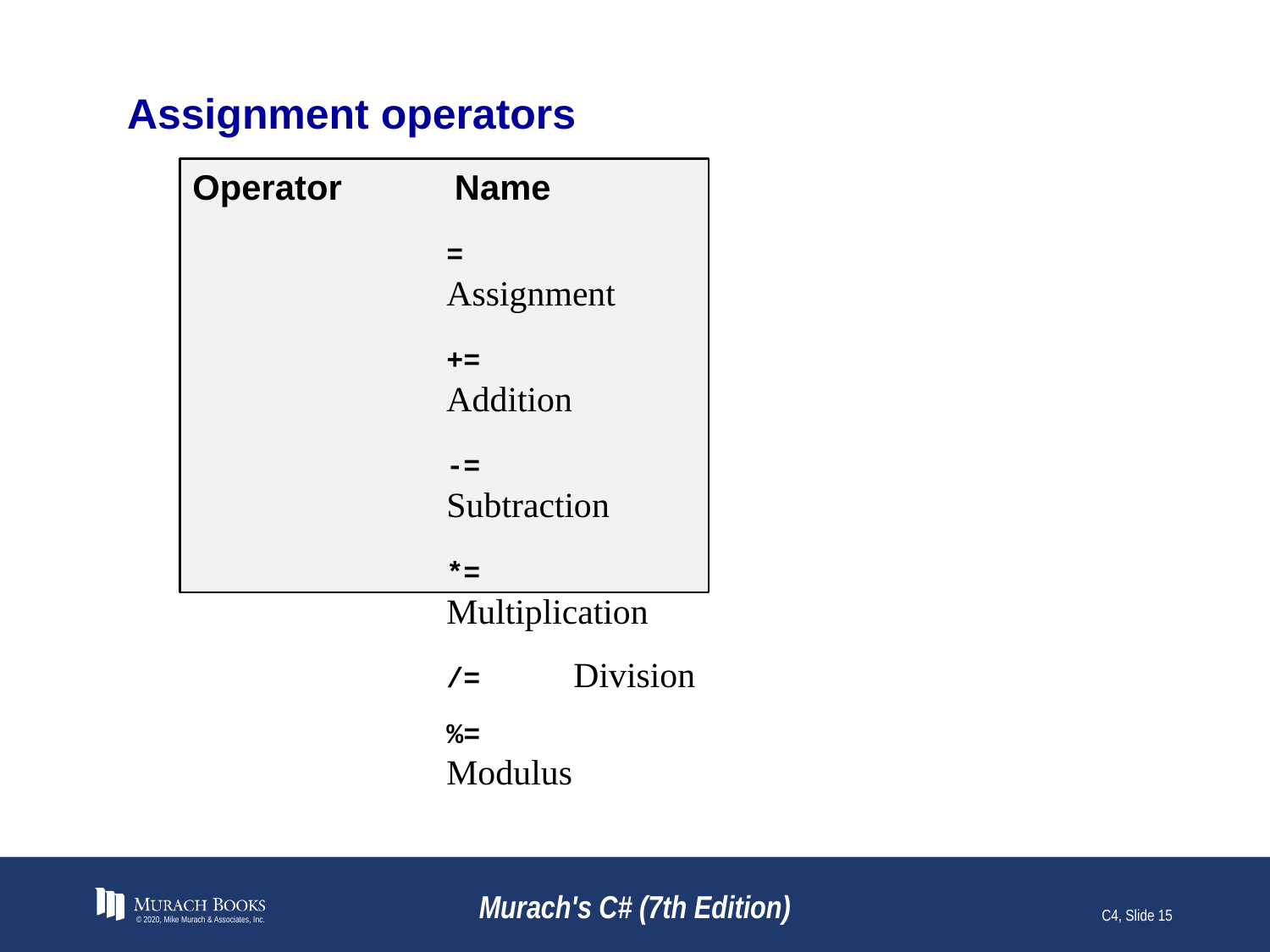

# Assignment operators
Operator	Name
	=	Assignment
	+=	Addition
	-=	Subtraction
	*=	Multiplication
	/=	Division
	%=	Modulus

© 2020, Mike Murach & Associates, Inc.
Murach's C# (7th Edition)

C4, Slide 15